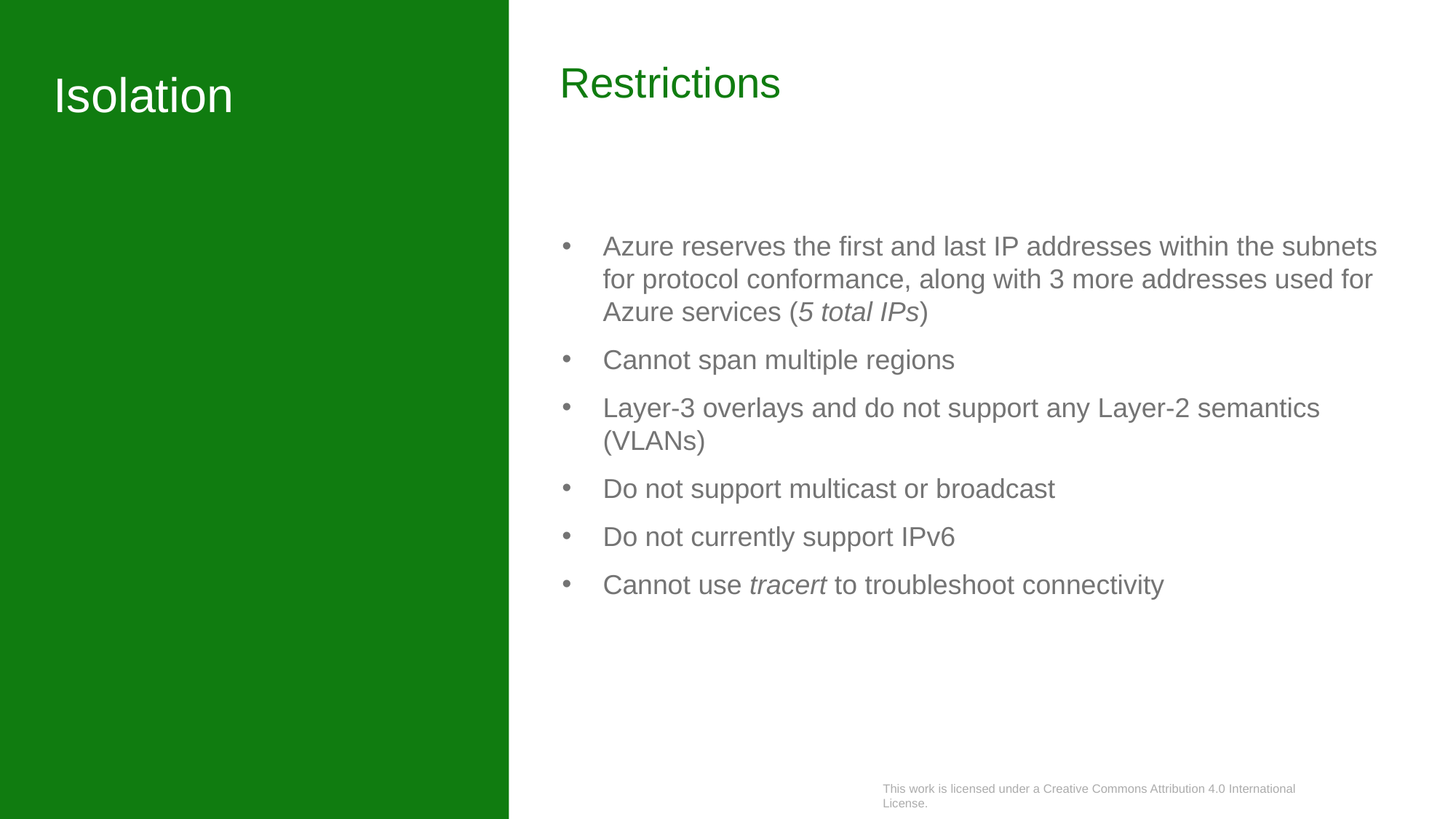

Restrictions
# Isolation

Azure reserves the first and last IP addresses within the subnets for protocol conformance, along with 3 more addresses used for Azure services (5 total IPs)
Cannot span multiple regions
Layer-3 overlays and do not support any Layer-2 semantics (VLANs)
Do not support multicast or broadcast
Do not currently support IPv6
Cannot use tracert to troubleshoot connectivity